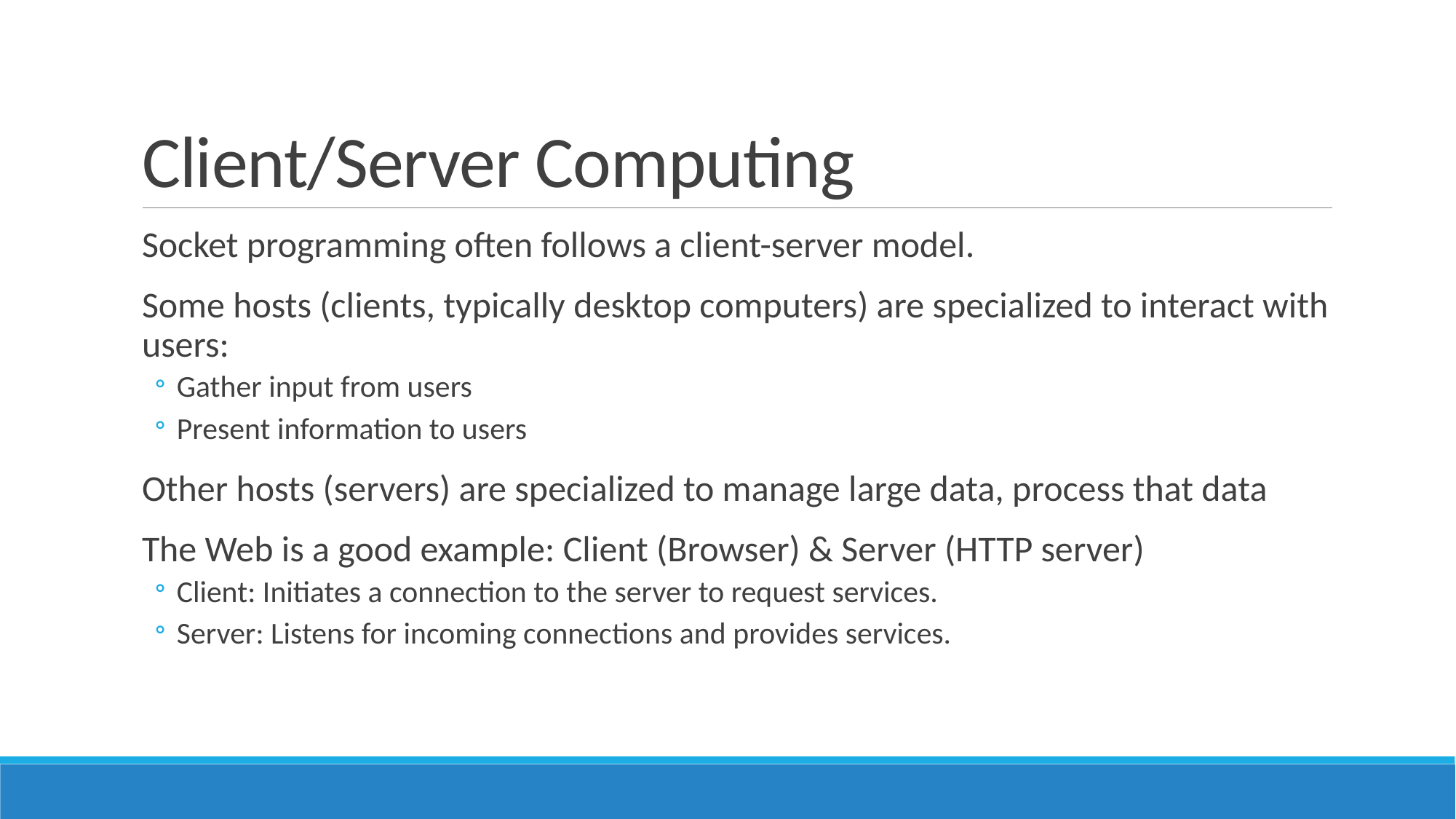

# Client/Server Computing
Socket programming often follows a client-server model.
Some hosts (clients, typically desktop computers) are specialized to interact with users:
Gather input from users
Present information to users
Other hosts (servers) are specialized to manage large data, process that data
The Web is a good example: Client (Browser) & Server (HTTP server)
Client: Initiates a connection to the server to request services.
Server: Listens for incoming connections and provides services.